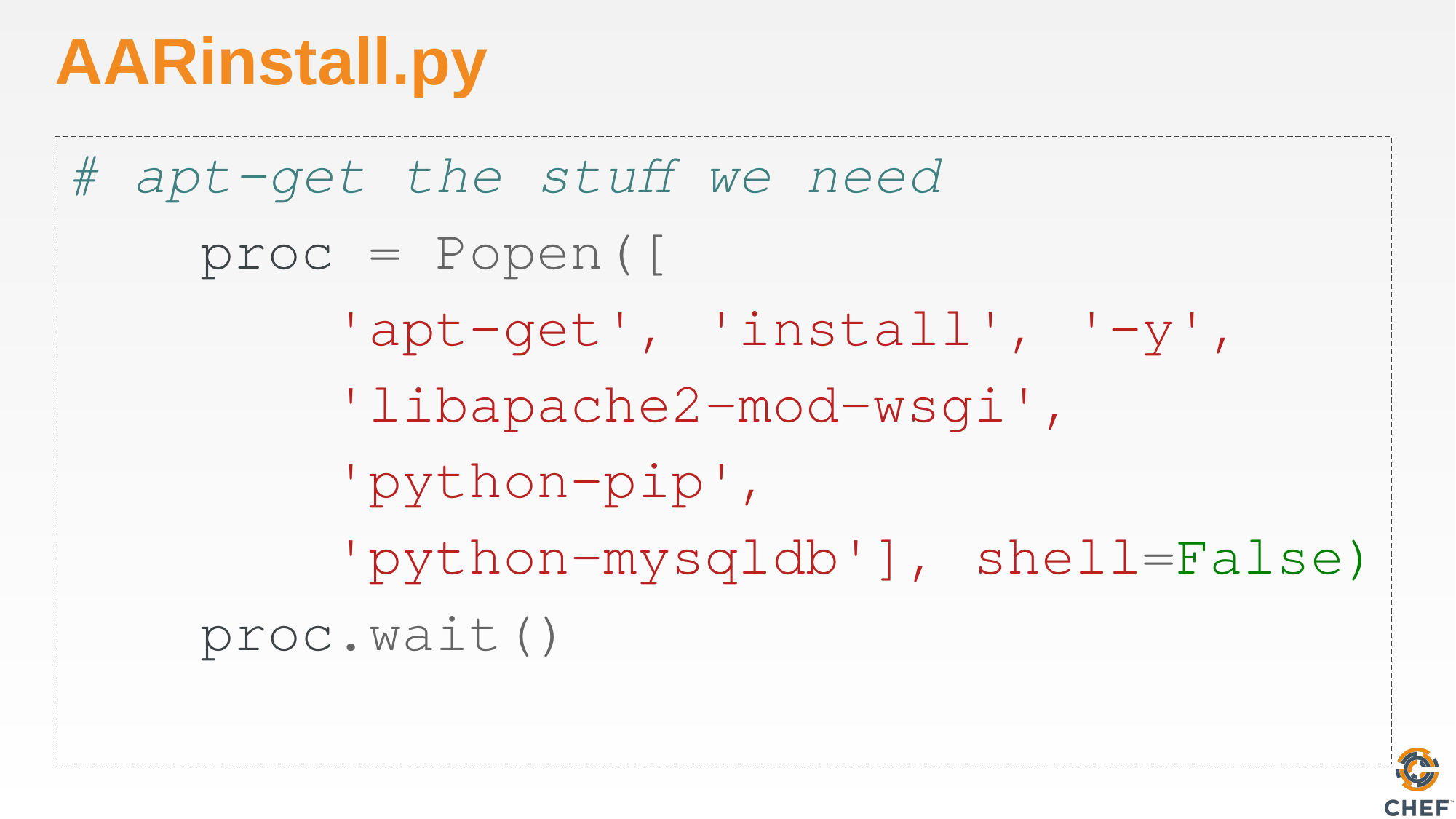

# AARinstall.py
# apt-get the stuff we need
    proc = Popen([
        'apt-get', 'install', '-y',
        'libapache2-mod-wsgi',
        'python-pip',
        'python-mysqldb'], shell=False)
    proc.wait()